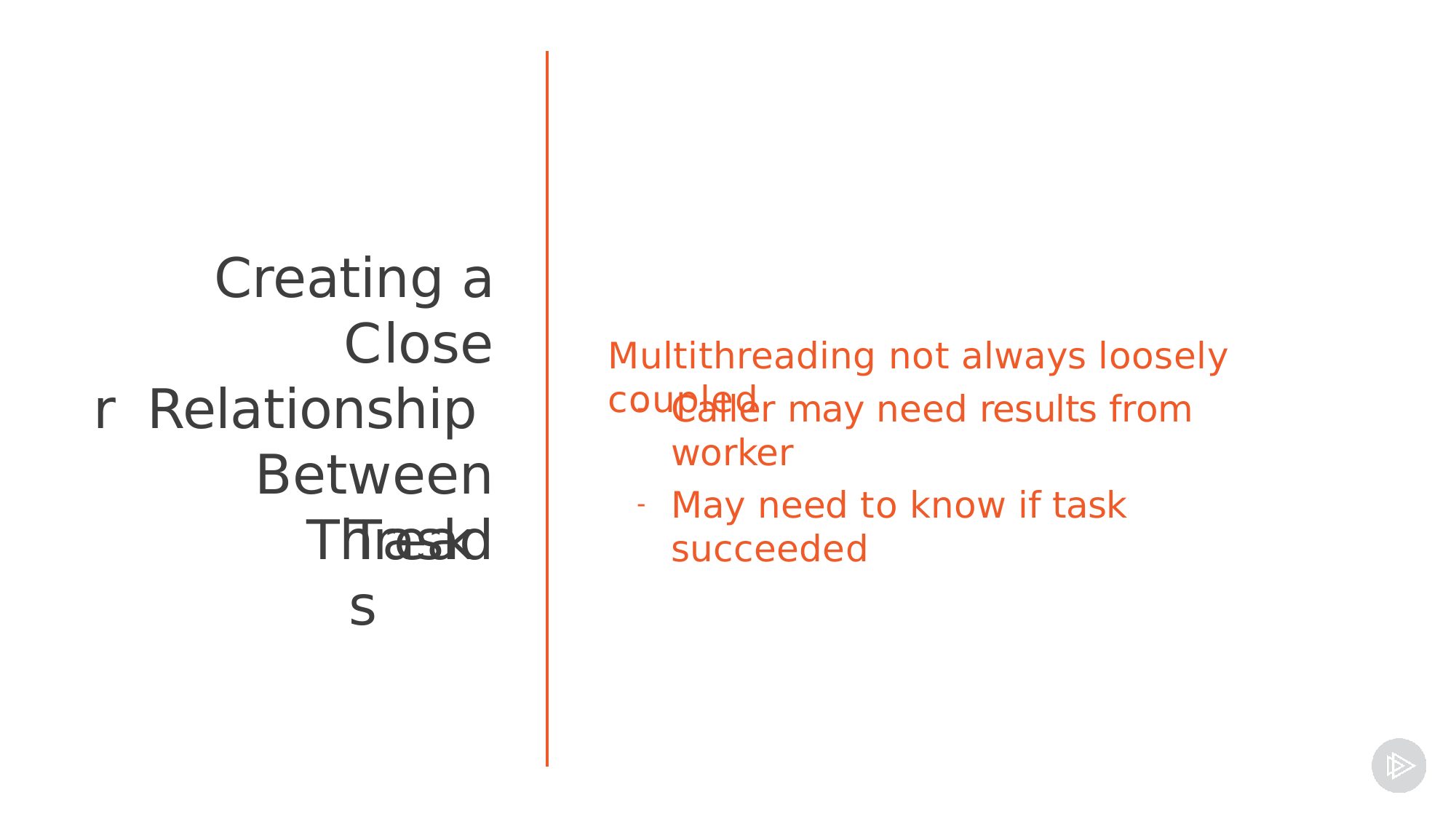

# Creating a
Closer  Relationship  Between Thread
Multithreading not always loosely coupled
Caller may need results from worker
May need to know if task succeeded
Tasks
2